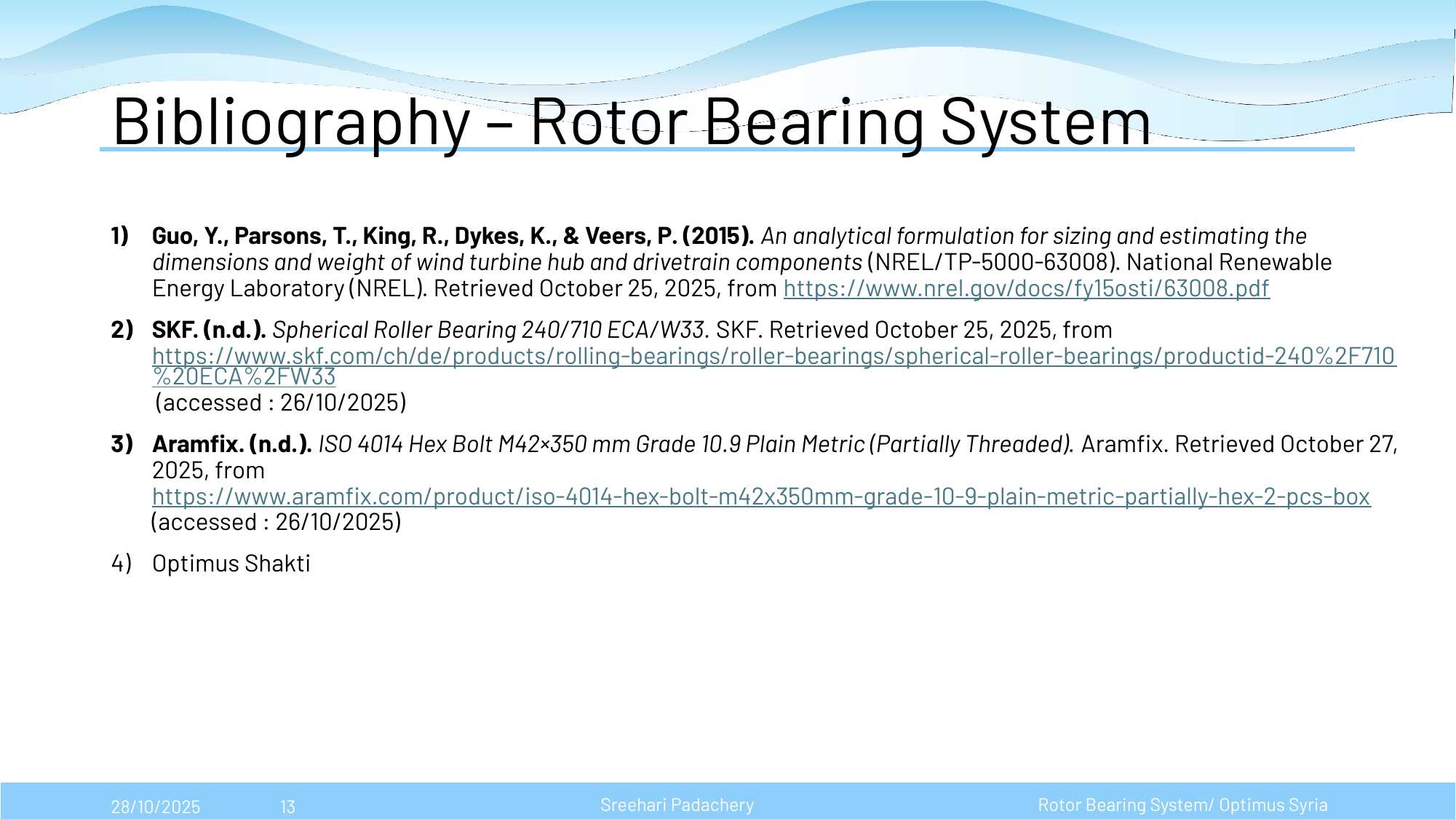

# Bibliography – Rotor Bearing System
Guo, Y., Parsons, T., King, R., Dykes, K., & Veers, P. (2015). An analytical formulation for sizing and estimating the dimensions and weight of wind turbine hub and drivetrain components (NREL/TP-5000-63008). National Renewable Energy Laboratory (NREL). Retrieved October 25, 2025, from https://www.nrel.gov/docs/fy15osti/63008.pdf
SKF. (n.d.). Spherical Roller Bearing 240/710 ECA/W33. SKF. Retrieved October 25, 2025, from https://www.skf.com/ch/de/products/rolling-bearings/roller-bearings/spherical-roller-bearings/productid-240%2F710%20ECA%2FW33 (accessed : 26/10/2025)
Aramfix. (n.d.). ISO 4014 Hex Bolt M42×350 mm Grade 10.9 Plain Metric (Partially Threaded). Aramfix. Retrieved October 27, 2025, from https://www.aramfix.com/product/iso-4014-hex-bolt-m42x350mm-grade-10-9-plain-metric-partially-hex-2-pcs-box (accessed : 26/10/2025)
Optimus Shakti

28/10/2025
13